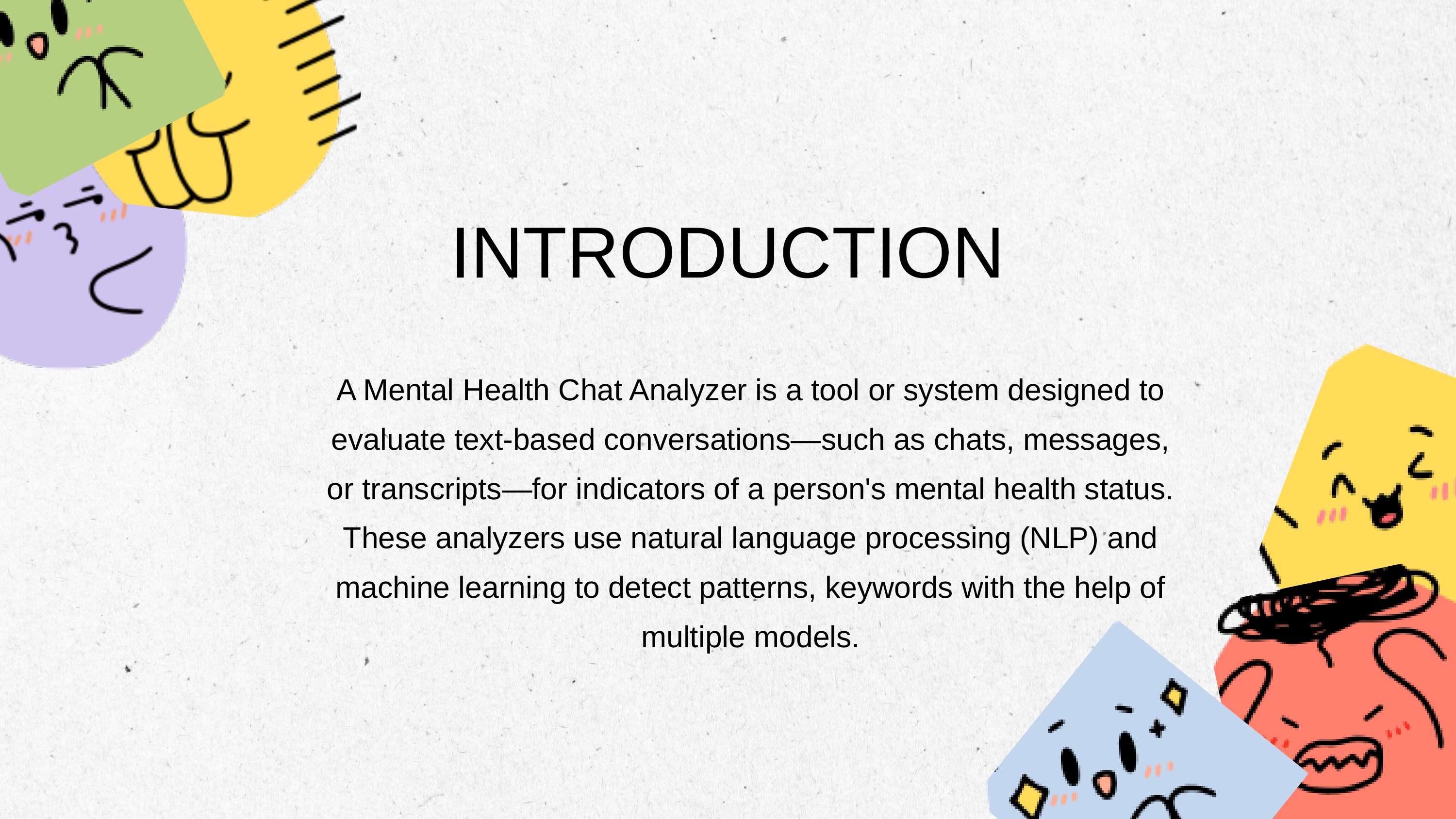

INTRODUCTION
A Mental Health Chat Analyzer is a tool or system designed to evaluate text-based conversations—such as chats, messages, or transcripts—for indicators of a person's mental health status. These analyzers use natural language processing (NLP) and machine learning to detect patterns, keywords with the help of multiple models.